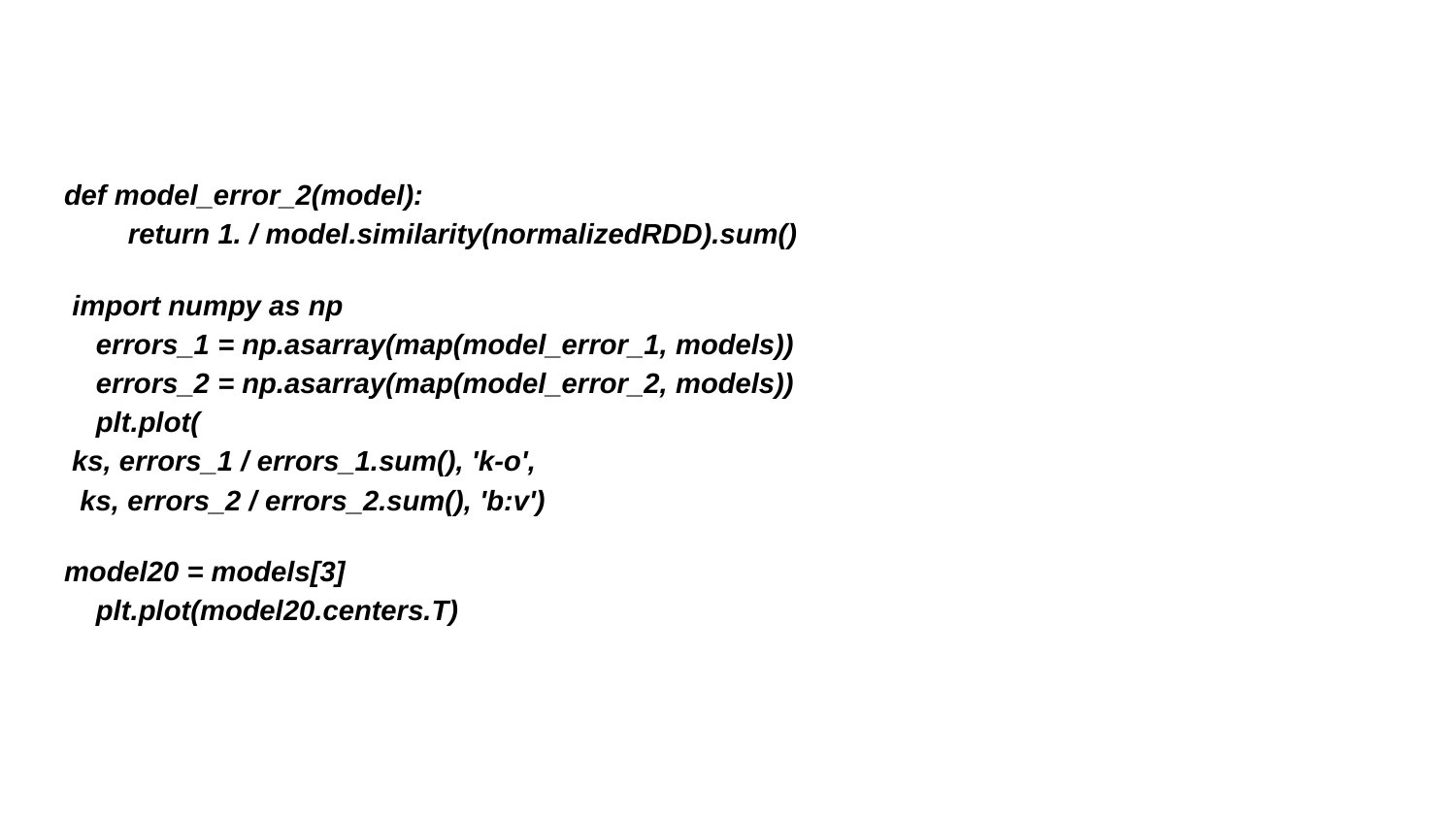

def model_error_2(model):
        return 1. / model.similarity(normalizedRDD).sum()
 import numpy as np
    errors_1 = np.asarray(map(model_error_1, models))
    errors_2 = np.asarray(map(model_error_2, models))
    plt.plot(
 ks, errors_1 / errors_1.sum(), 'k-o',
  ks, errors_2 / errors_2.sum(), 'b:v')
model20 = models[3]
    plt.plot(model20.centers.T)